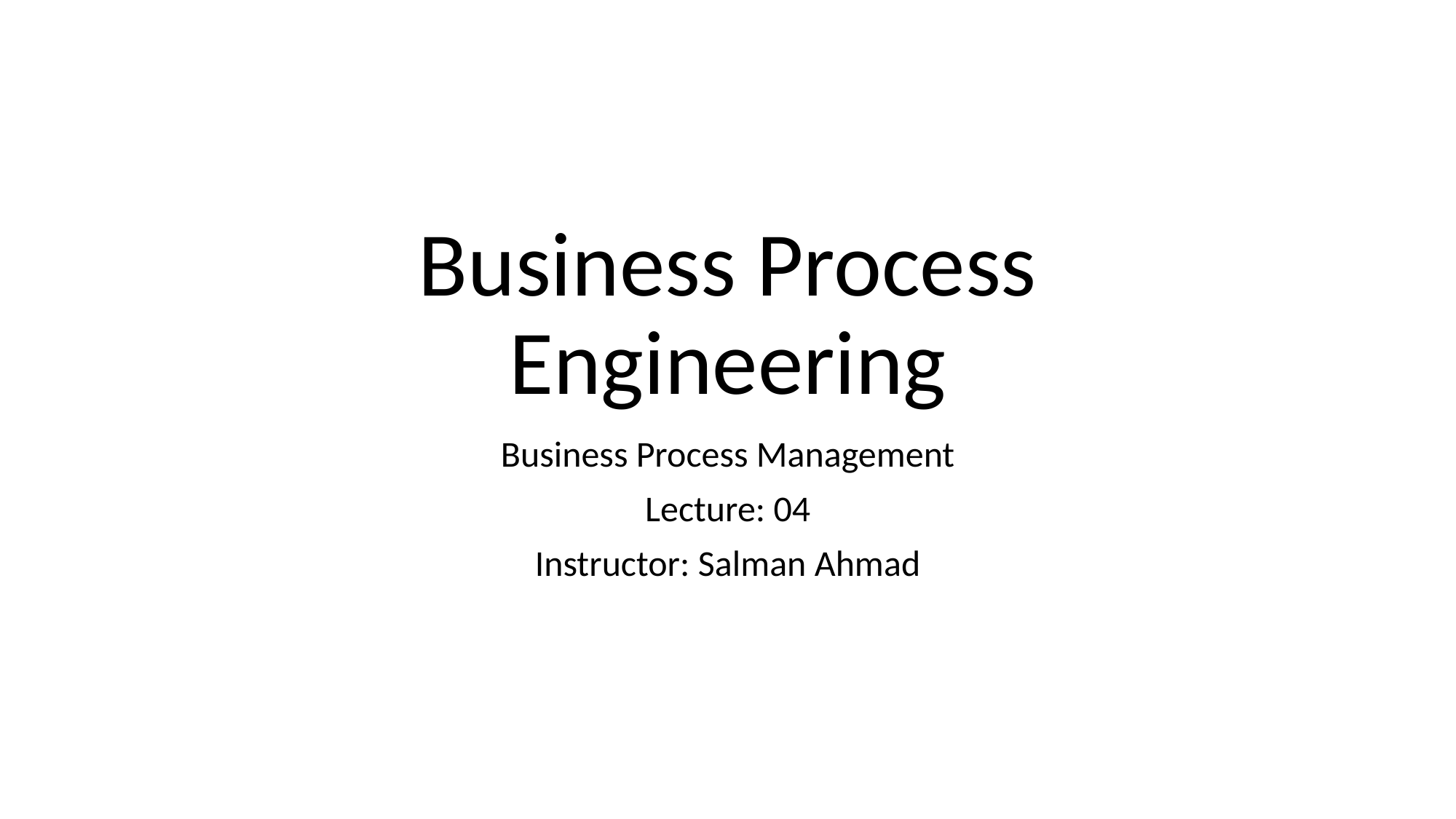

# Business Process Engineering
Business Process Management
Lecture: 04
Instructor: Salman Ahmad